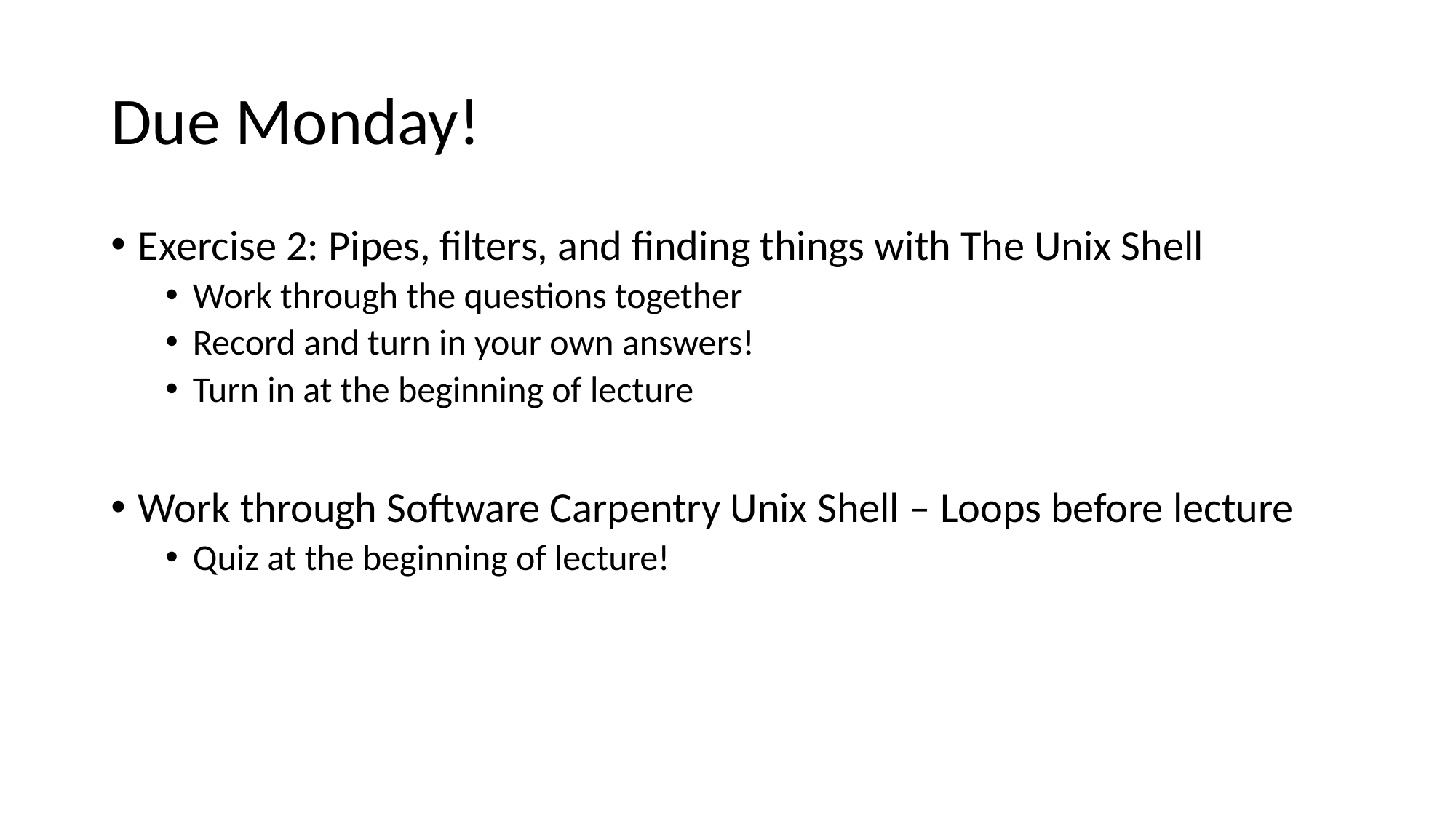

# Due Monday!
Exercise 2: Pipes, filters, and finding things with The Unix Shell
Work through the questions together
Record and turn in your own answers!
Turn in at the beginning of lecture

Work through Software Carpentry Unix Shell – Loops before lecture
Quiz at the beginning of lecture!